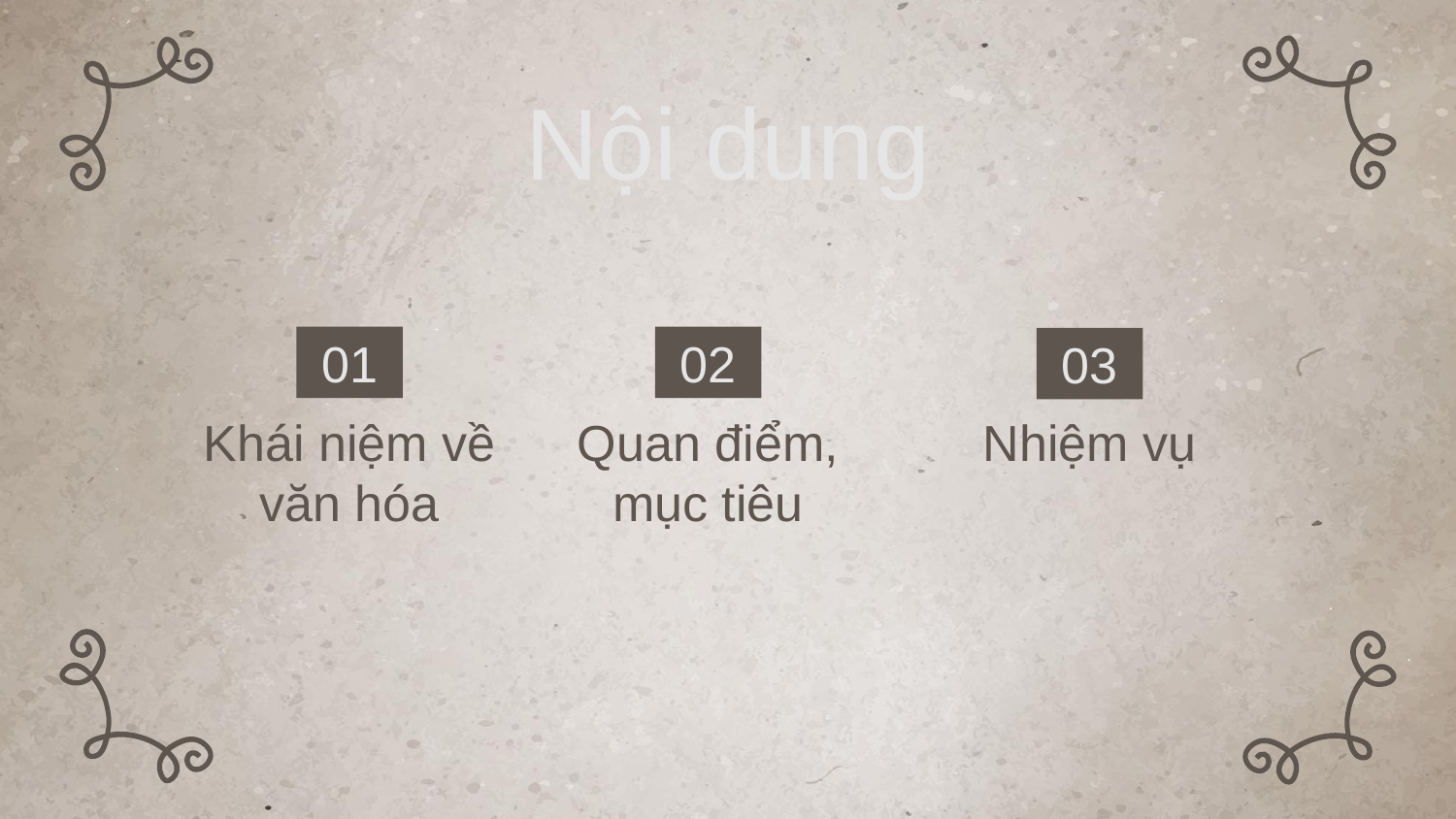

Nội dung
01
02
03
# Khái niệm về văn hóa

Quan điểm, mục tiêu
Nhiệm vụ